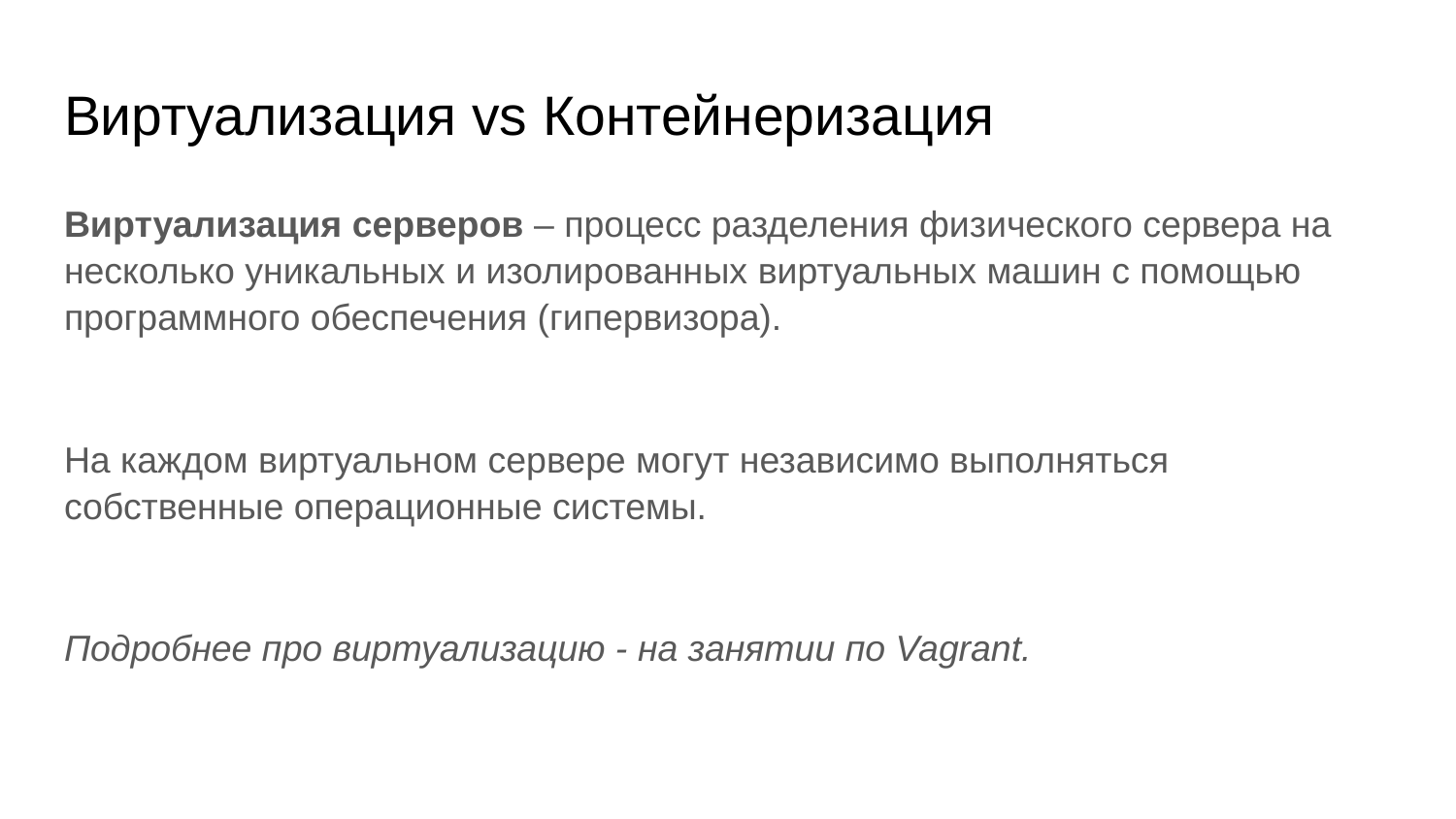

# Виртуализация vs Контейнеризация
Виртуализация серверов – процесс разделения физического сервера на несколько уникальных и изолированных виртуальных машин с помощью программного обеспечения (гипервизора).

На каждом виртуальном сервере могут независимо выполняться собственные операционные системы.

Подробнее про виртуализацию - на занятии по Vagrant.